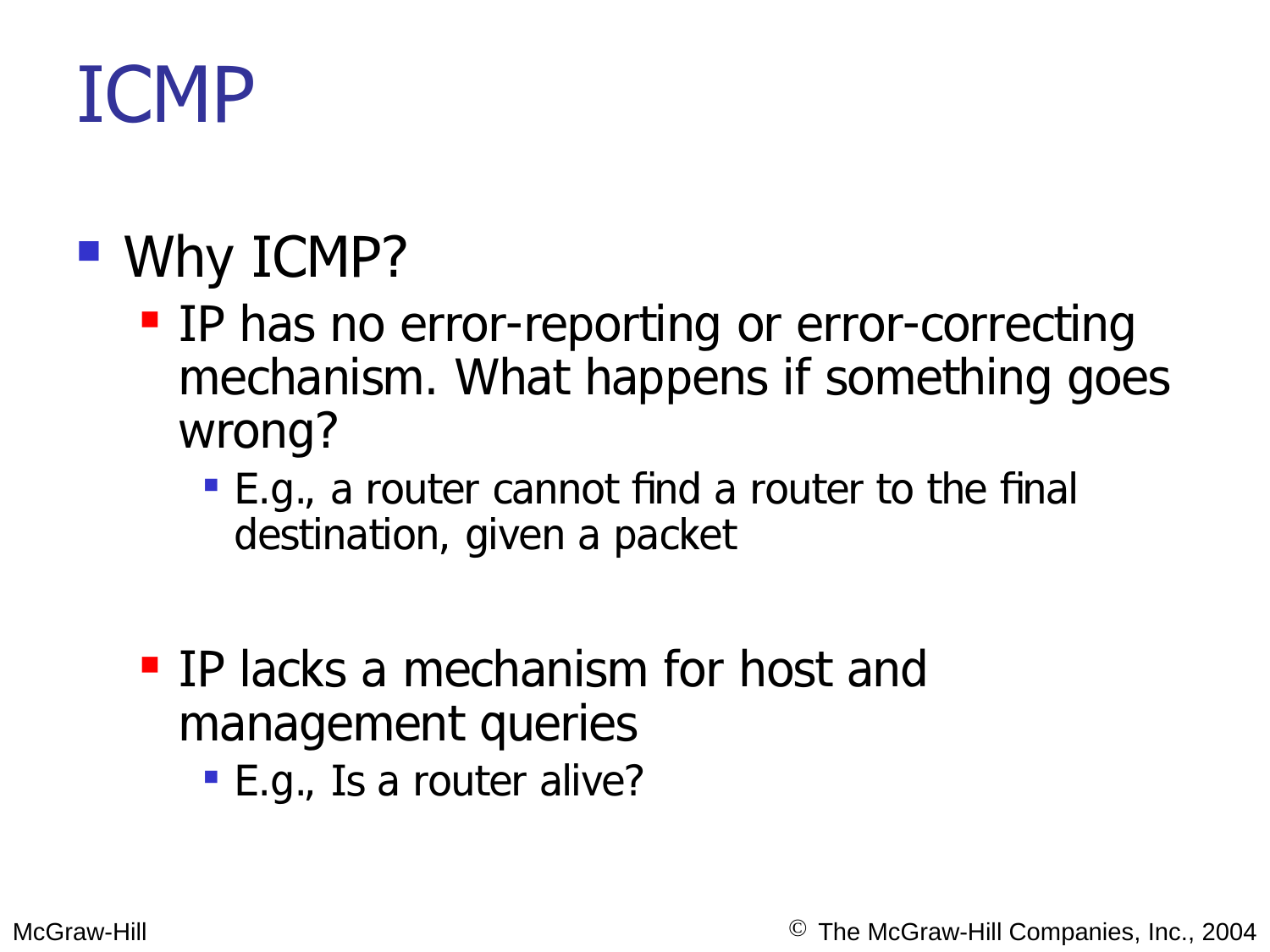

# ICMP
Why ICMP?
IP has no error-reporting or error-correcting mechanism. What happens if something goes wrong?
E.g., a router cannot find a router to the final destination, given a packet

IP lacks a mechanism for host and management queries
E.g., Is a router alive?